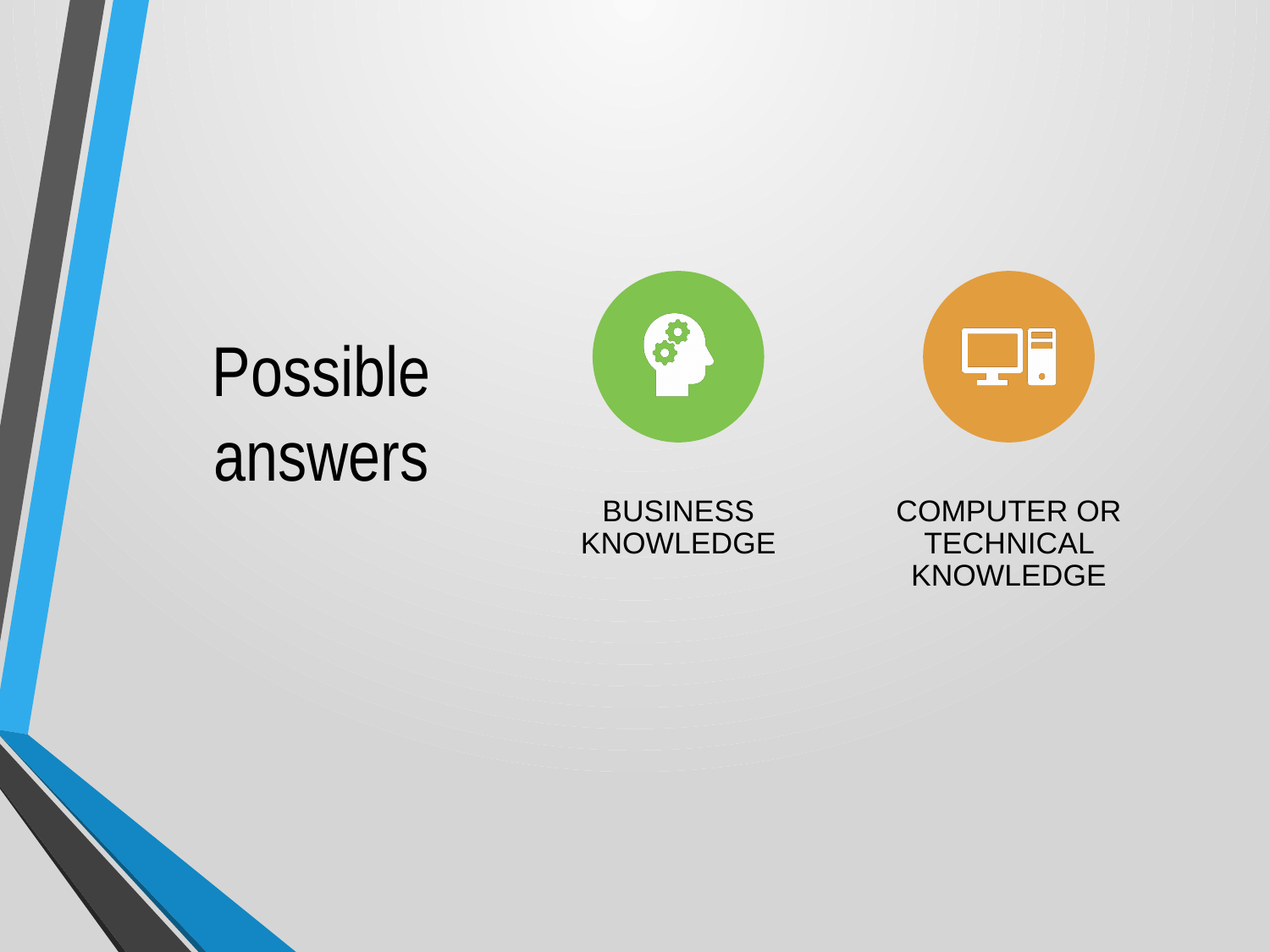

Business knowledge
Computer or technical knowledge
# Possible answers